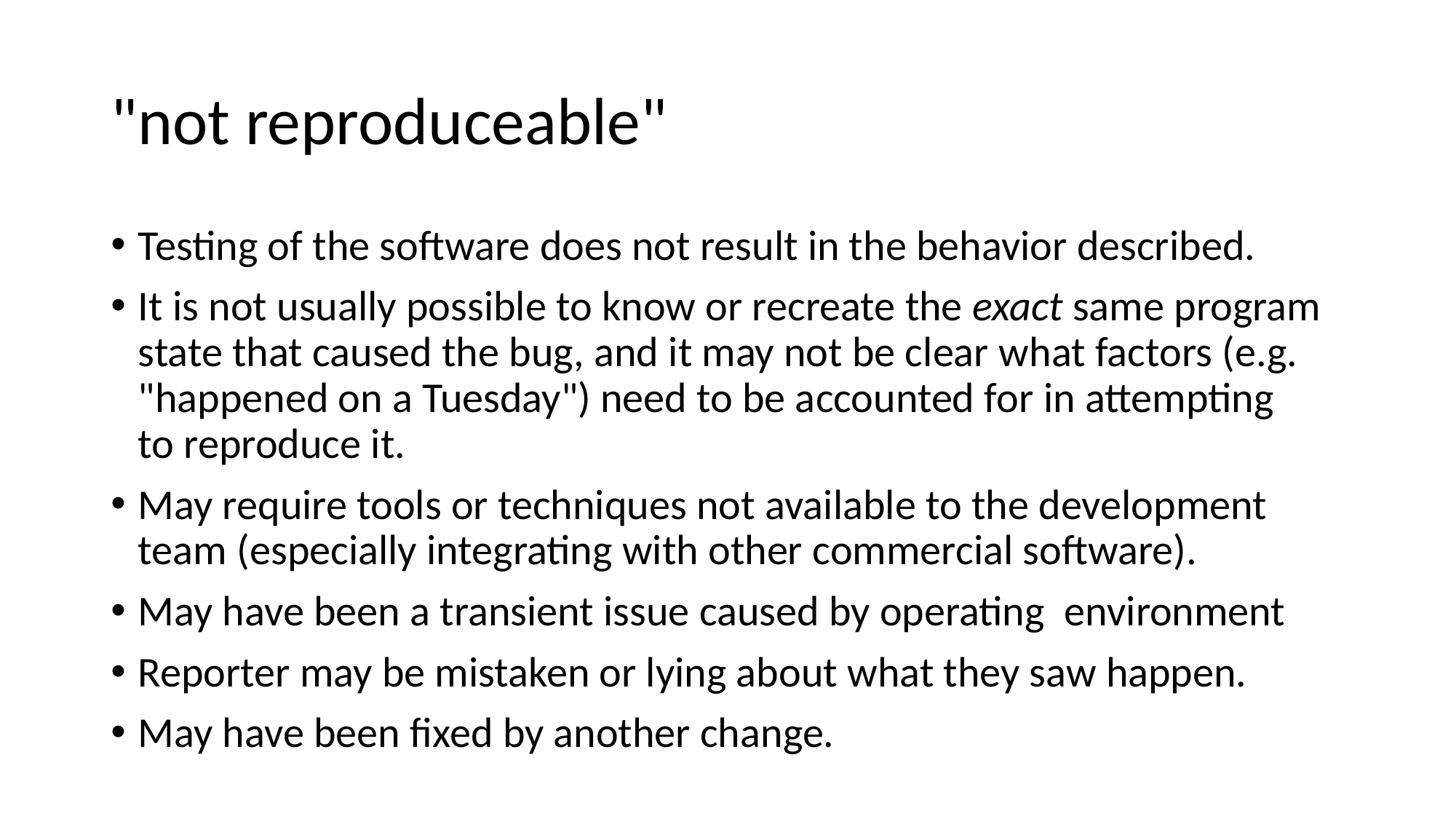

# "not reproduceable"
Testing of the software does not result in the behavior described.
It is not usually possible to know or recreate the exact same program state that caused the bug, and it may not be clear what factors (e.g. "happened on a Tuesday") need to be accounted for in attempting to reproduce it.
May require tools or techniques not available to the development team (especially integrating with other commercial software).
May have been a transient issue caused by operating  environment
Reporter may be mistaken or lying about what they saw happen.
May have been fixed by another change.